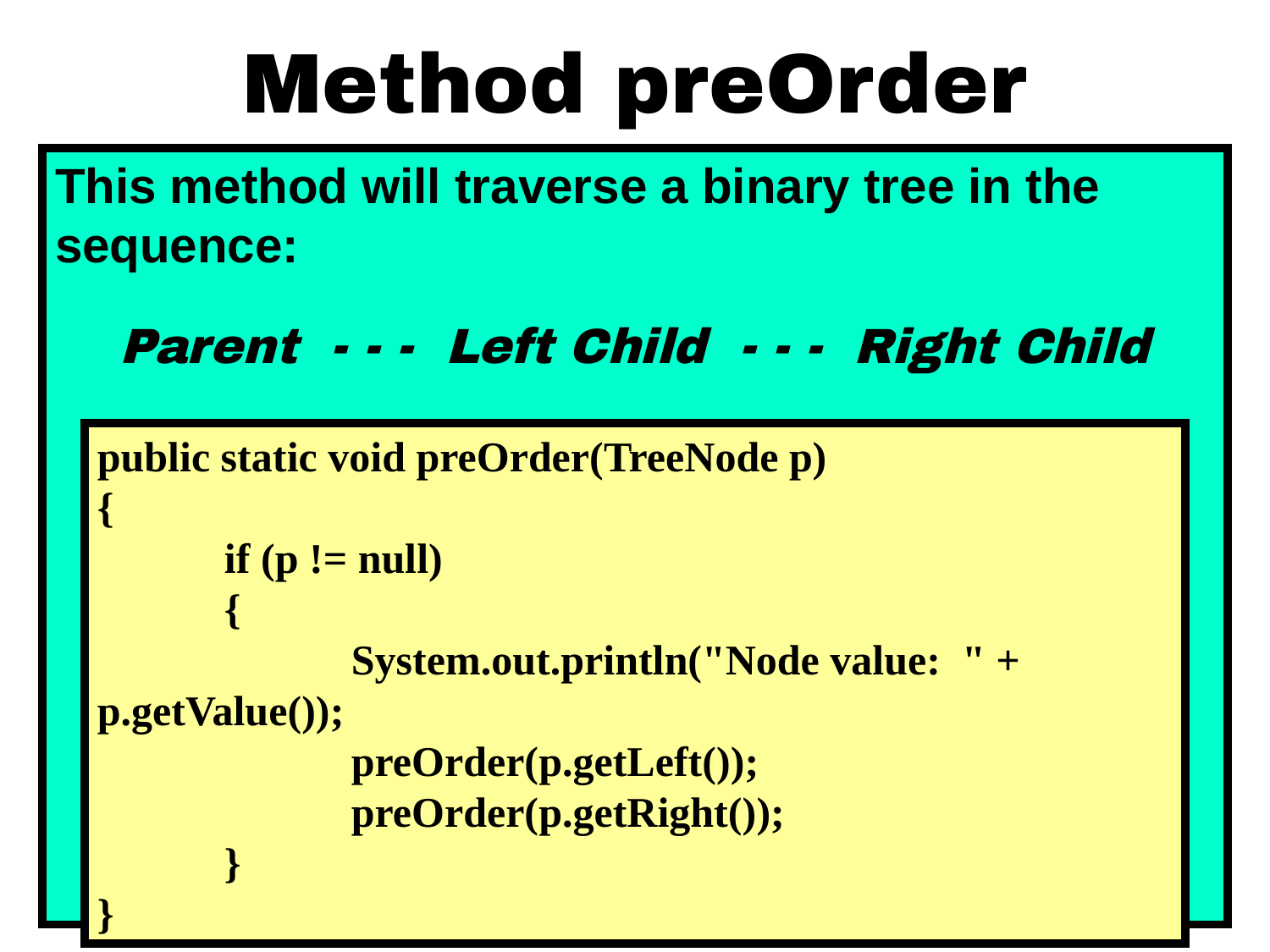

# Method preOrder
This method will traverse a binary tree in the sequence:

Parent  - - -  Left Child  - - -  Right Child

public static void preOrder(TreeNode p)
{
	if (p != null)
	{
		System.out.println("Node value:  " + p.getValue());
		preOrder(p.getLeft());
		preOrder(p.getRight());
	}
}